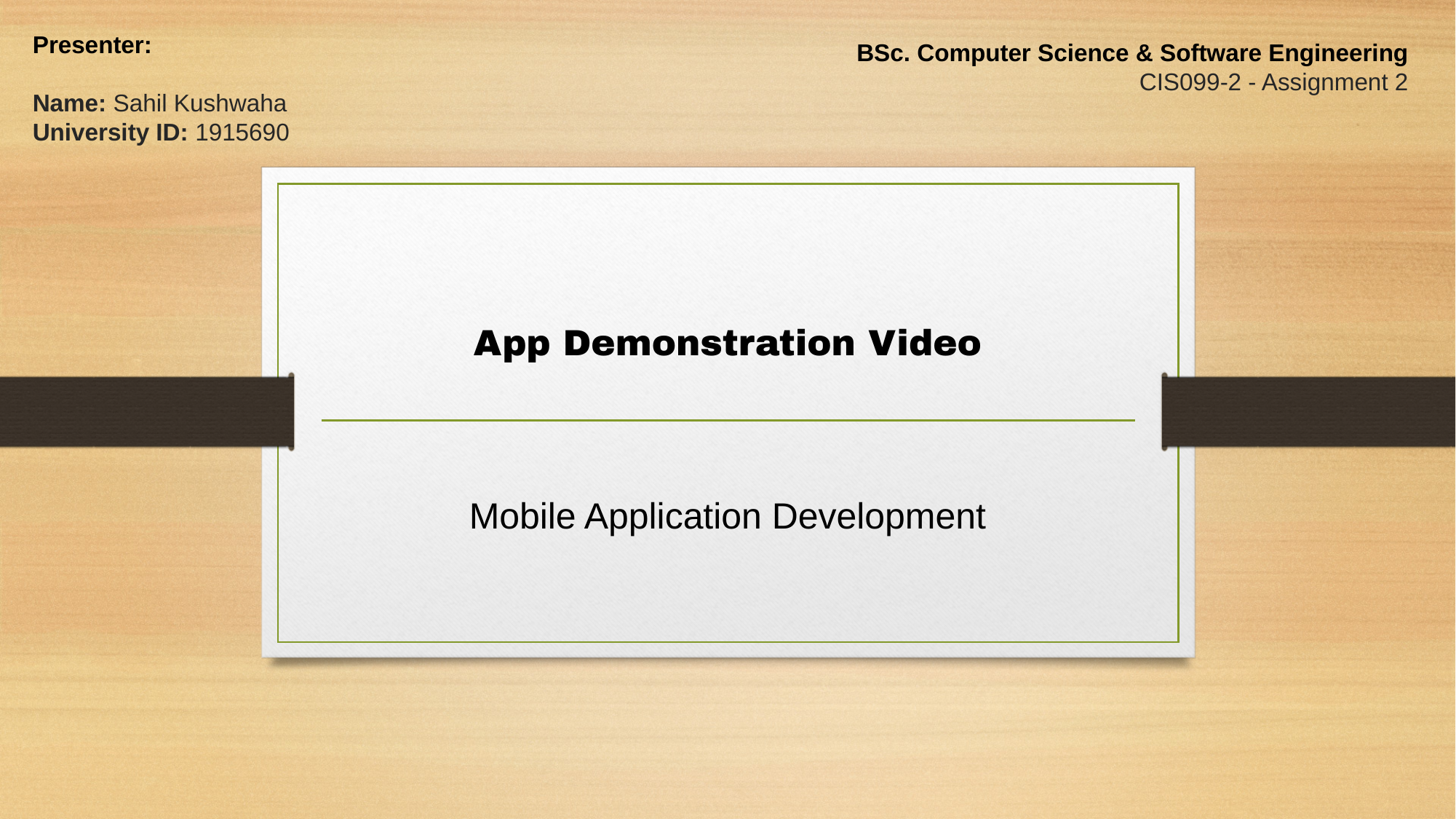

Presenter:

Name: Sahil Kushwaha
University ID: 1915690
BSc. Computer Science & Software Engineering
CIS099-2 - Assignment 2
App Demonstration Video
Mobile Application Development